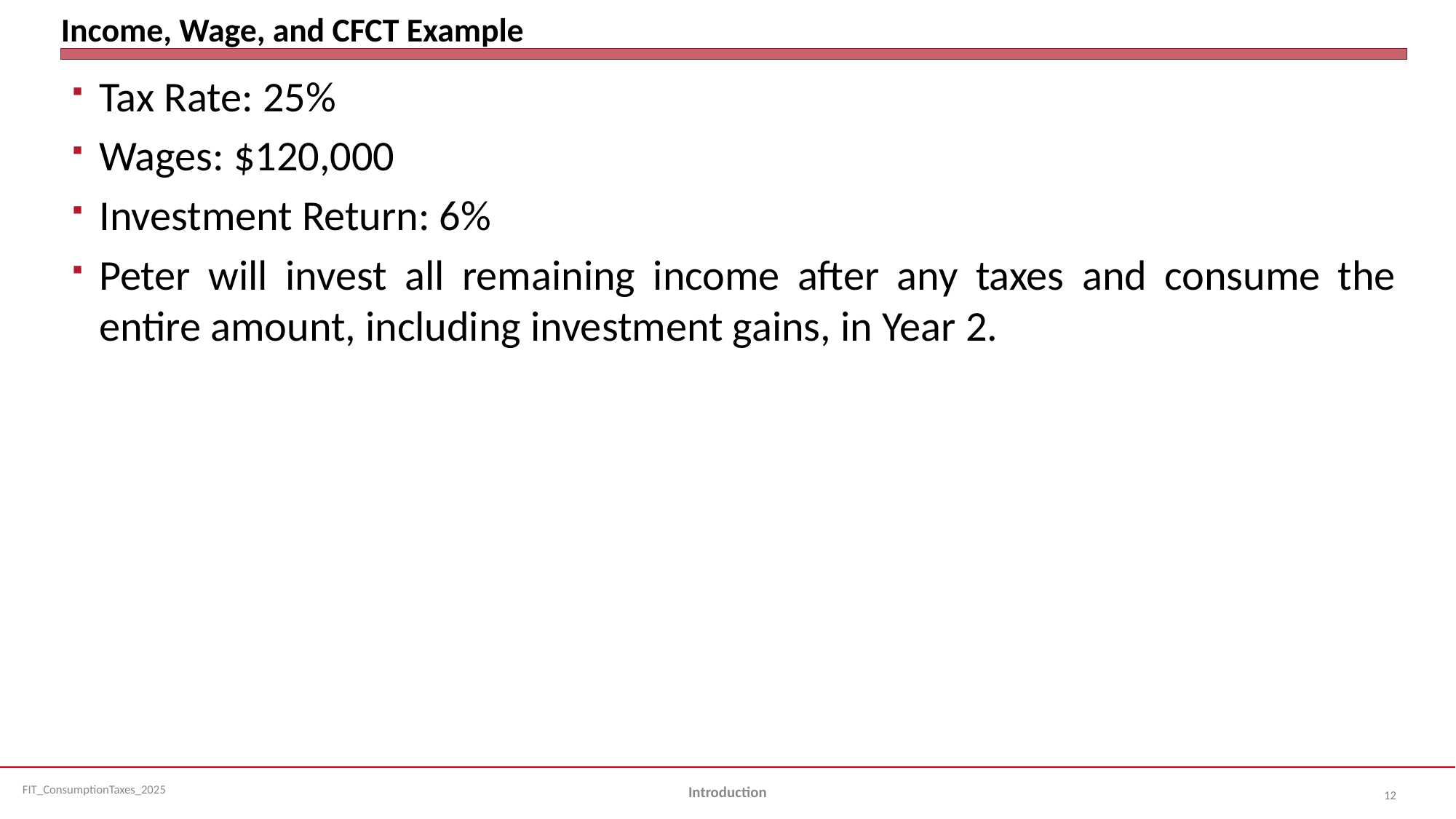

# Income, Wage, and CFCT Example
Tax Rate: 25%
Wages: $120,000
Investment Return: 6%
Peter will invest all remaining income after any taxes and consume the entire amount, including investment gains, in Year 2.

Introduction
12